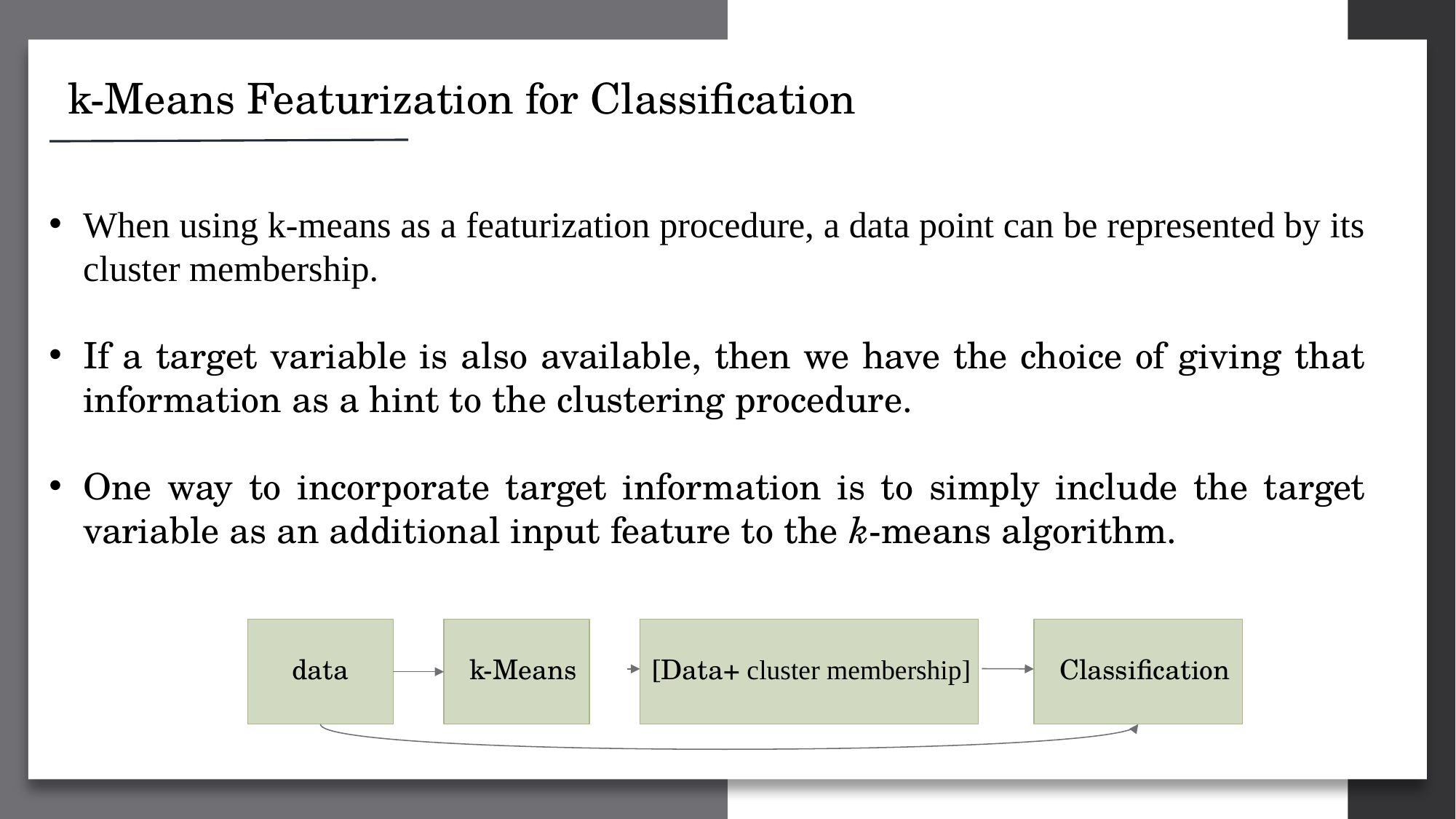

k-Means Featurization for Classification
When using k-means as a featurization procedure, a data point can be represented by its cluster membership.

If a target variable is also available, then we have the choice of giving that information as a hint to the clustering procedure.

One way to incorporate target information is to simply include the target variable as an additional input feature to the k-means algorithm.

Classification

data

k-Means

[Data+ cluster membership]